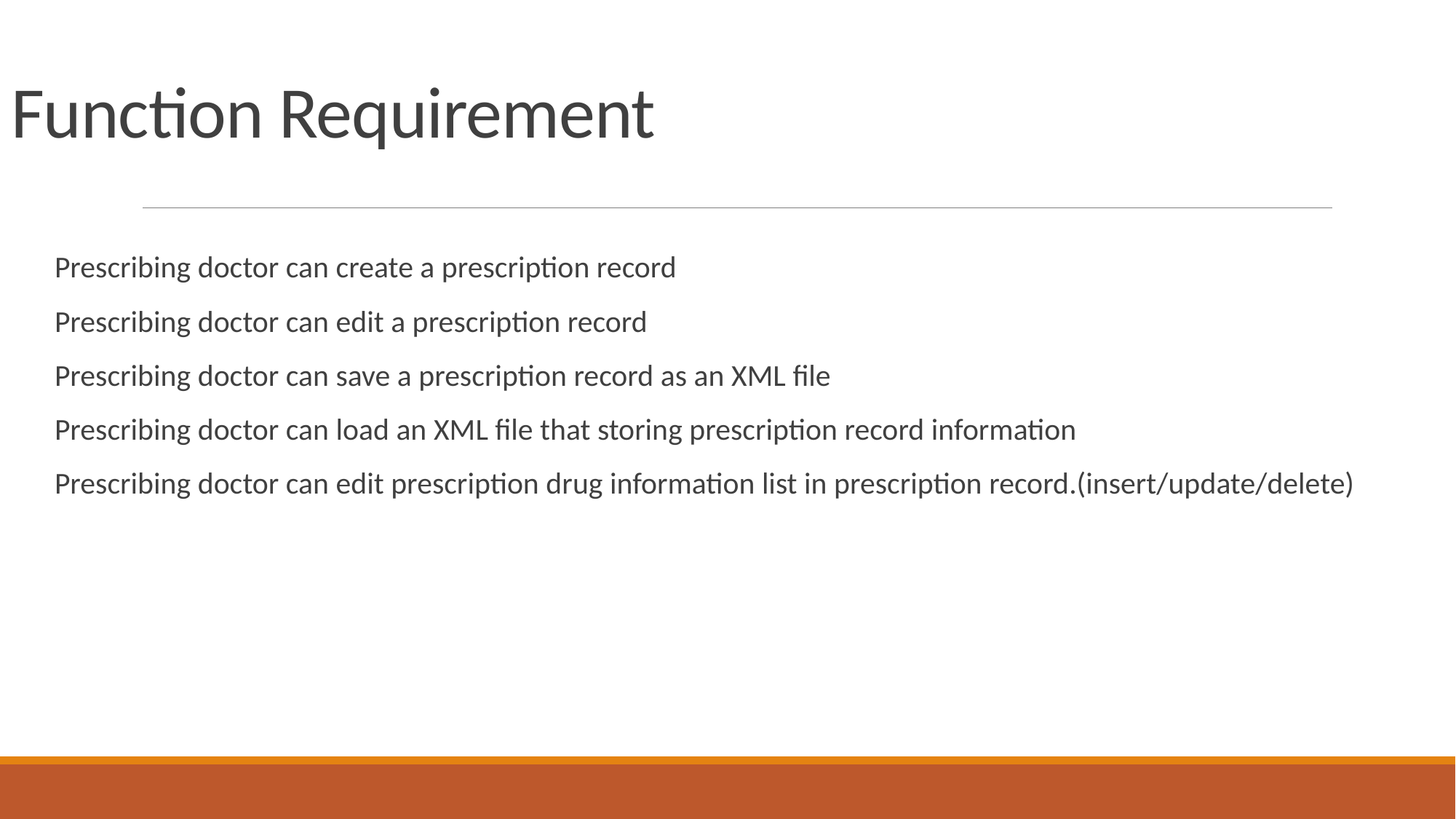

# Function Requirement
Prescribing doctor can create a prescription record
Prescribing doctor can edit a prescription record
Prescribing doctor can save a prescription record as an XML file
Prescribing doctor can load an XML file that storing prescription record information
Prescribing doctor can edit prescription drug information list in prescription record.(insert/update/delete)